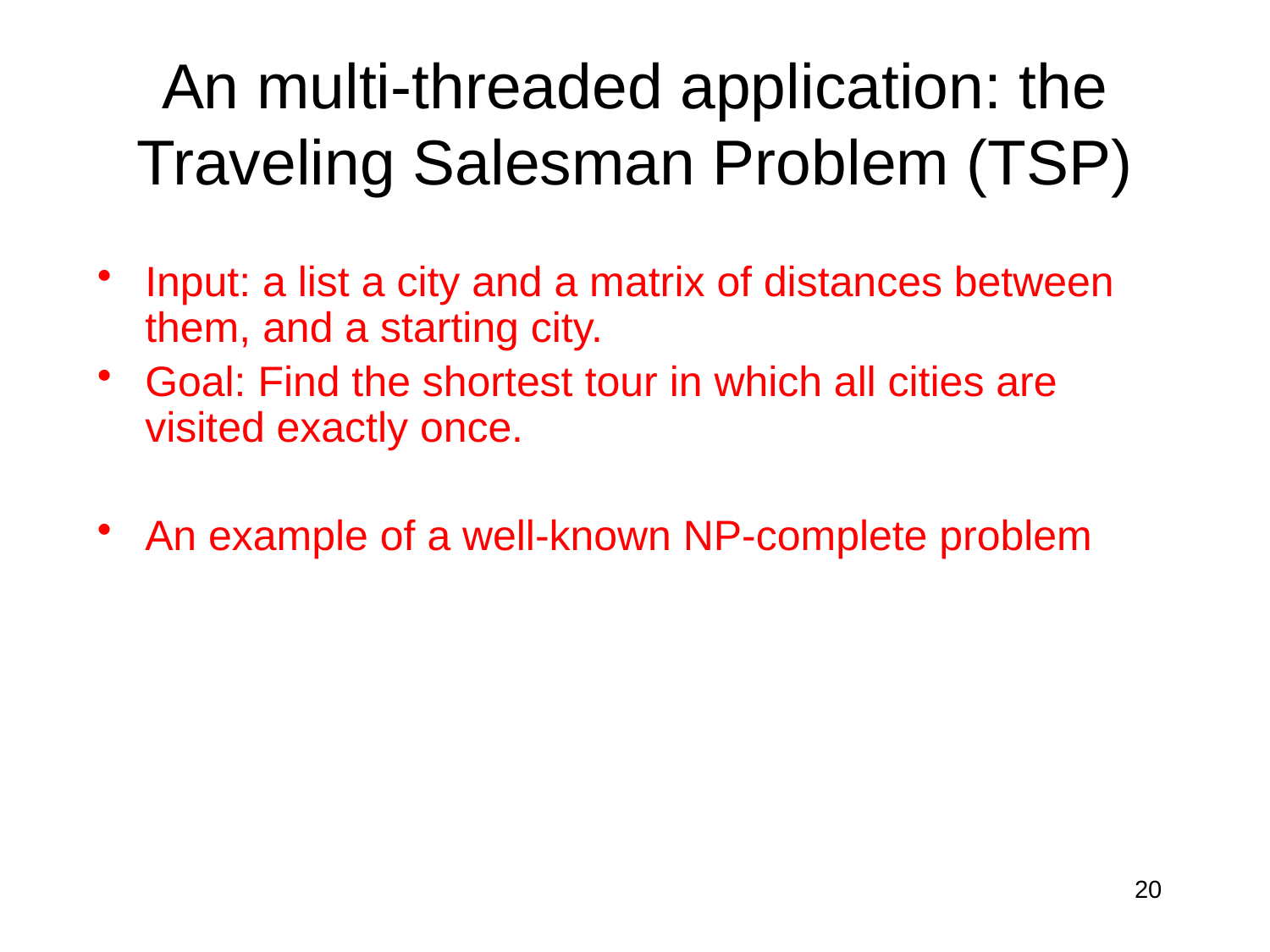

# An multi-threaded application: the Traveling Salesman Problem (TSP)
Input: a list a city and a matrix of distances between them, and a starting city.
Goal: Find the shortest tour in which all cities are visited exactly once.

An example of a well-known NP-complete problem
20